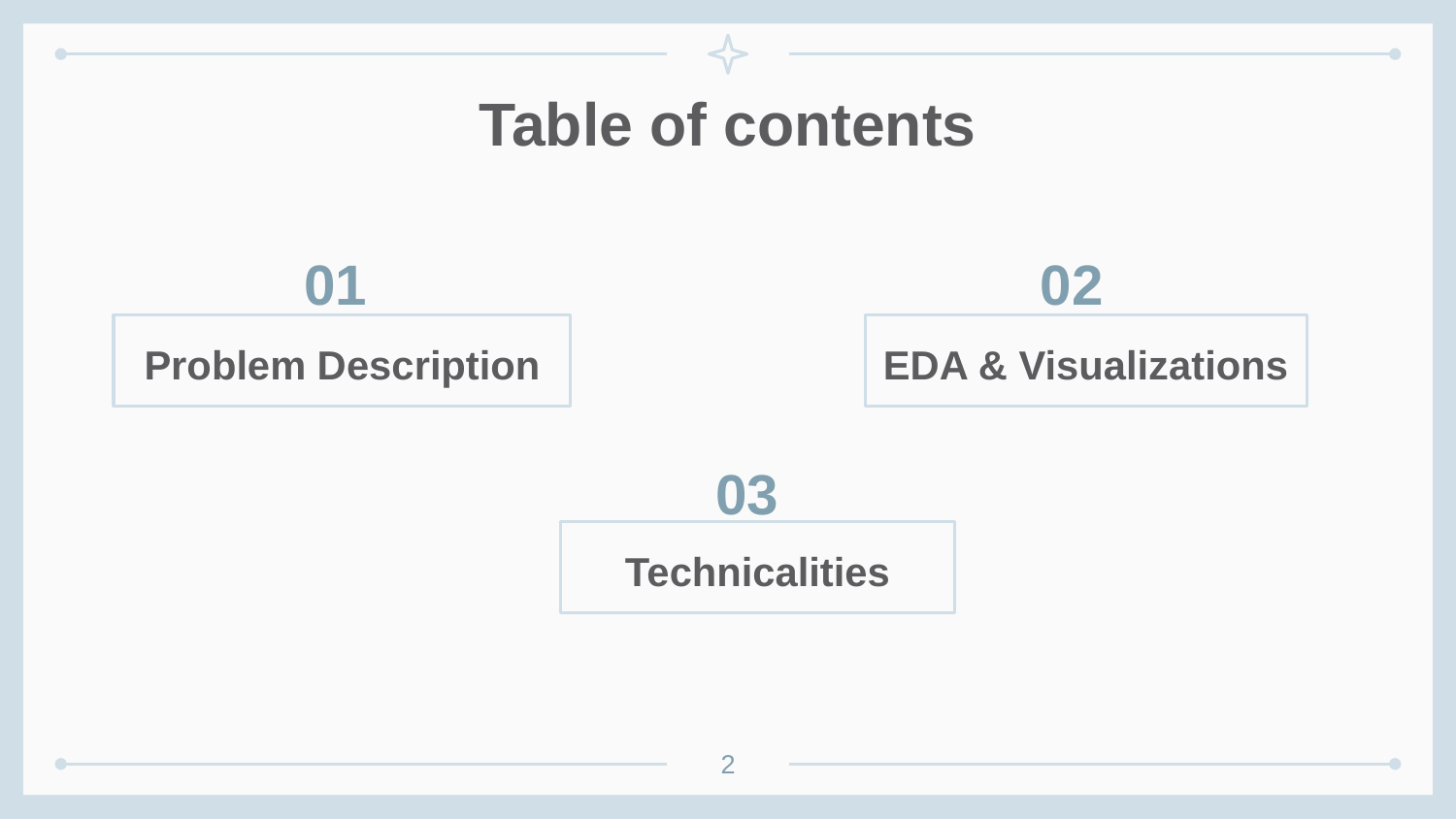

# Table of contents
01
02
EDA & Visualizations
Problem Description
03
Technicalities
2